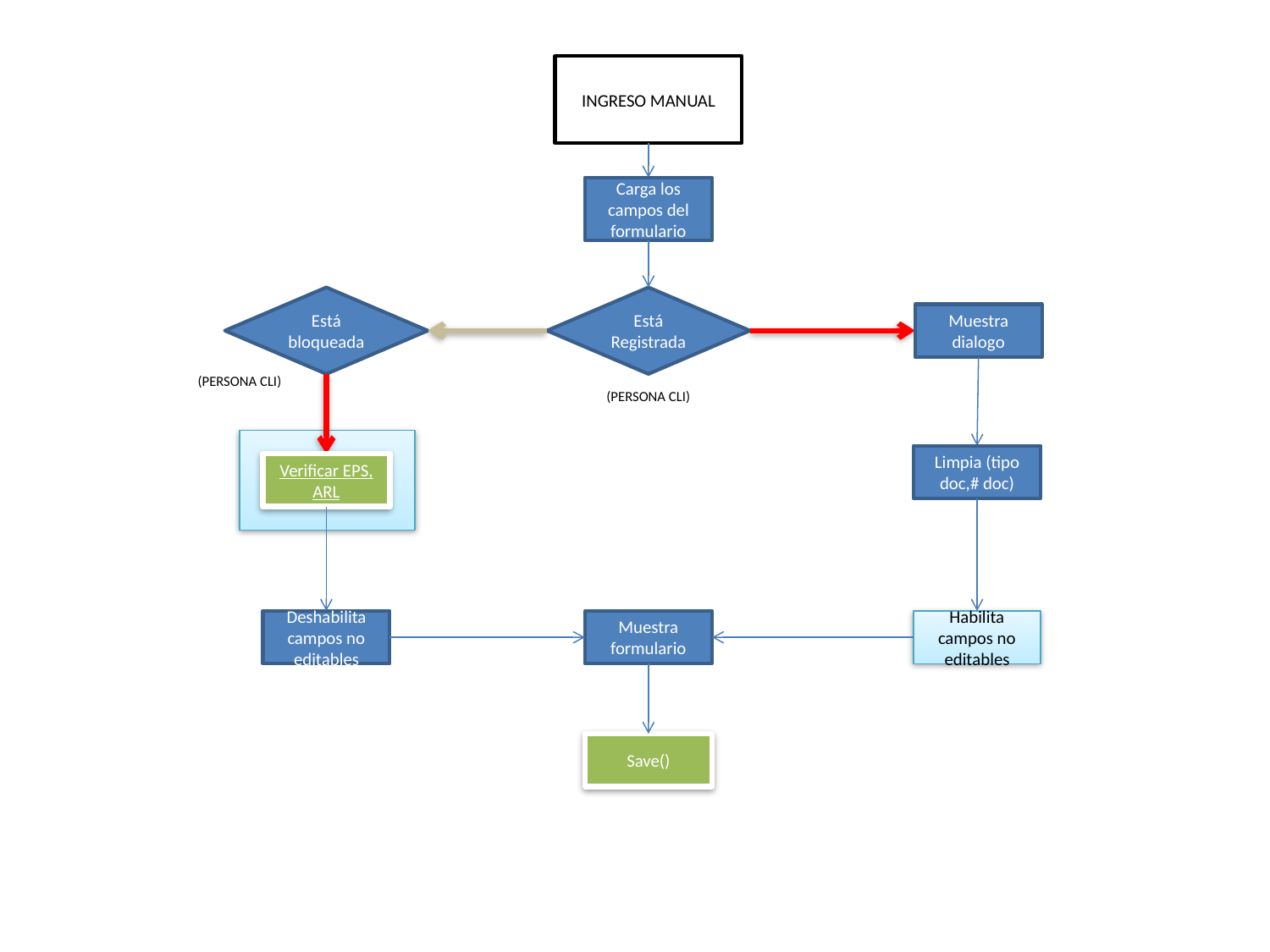

INGRESO MANUAL
Carga los campos del formulario
Está bloqueada
Está Registrada
Muestra dialogo
(PERSONA CLI)
(PERSONA CLI)

Limpia (tipo doc,# doc)
Verificar EPS, ARL
Deshabilita campos no editables
Muestra formulario
Habilita campos no editables
Save()